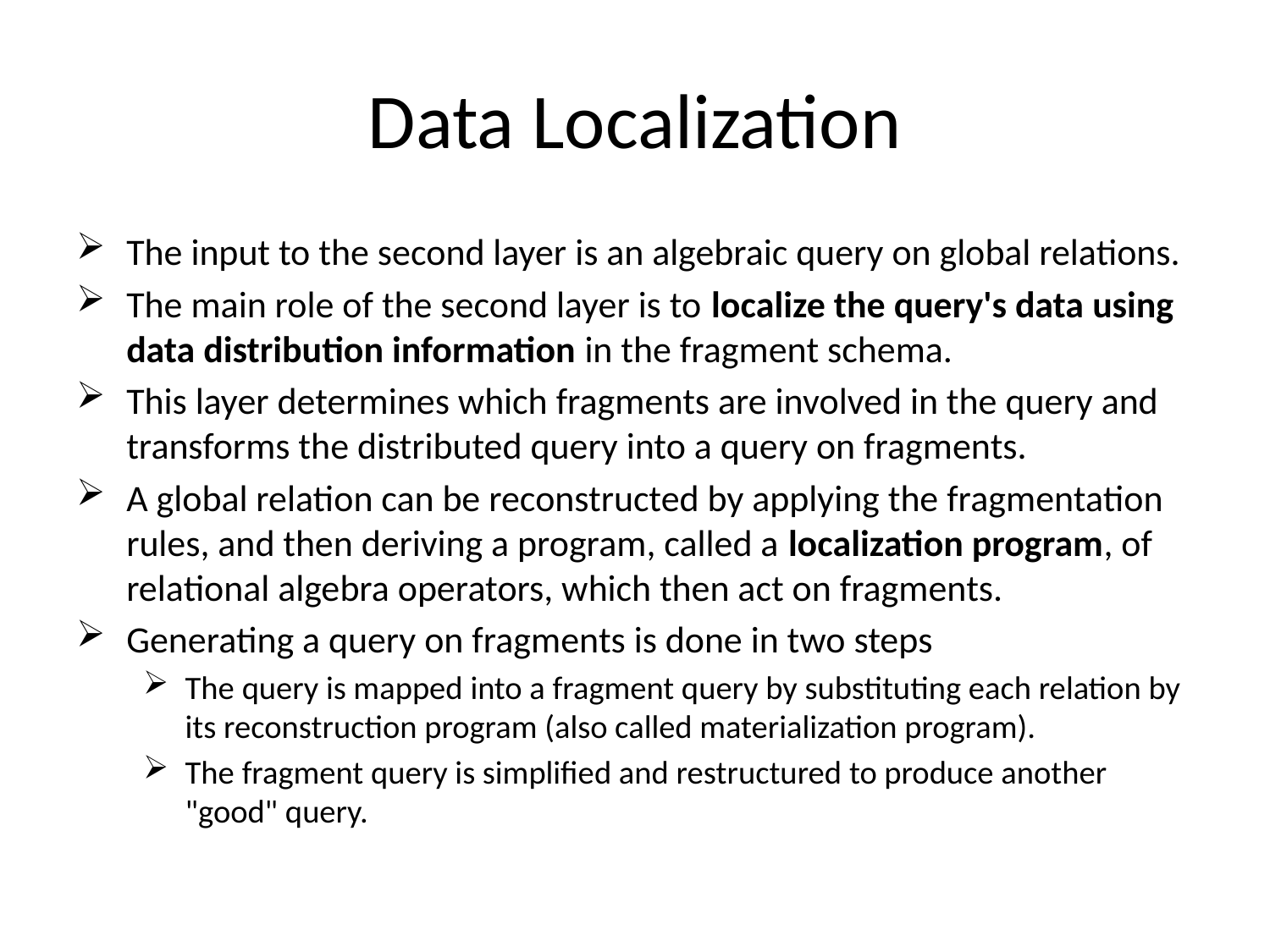

# Data Localization
The input to the second layer is an algebraic query on global relations.
The main role of the second layer is to localize the query's data using data distribution information in the fragment schema.
This layer determines which fragments are involved in the query and transforms the distributed query into a query on fragments.
A global relation can be reconstructed by applying the fragmentation rules, and then deriving a program, called a localization program, of relational algebra operators, which then act on fragments.
Generating a query on fragments is done in two steps
The query is mapped into a fragment query by substituting each relation by its reconstruction program (also called materialization program).
The fragment query is simplified and restructured to produce another "good" query.